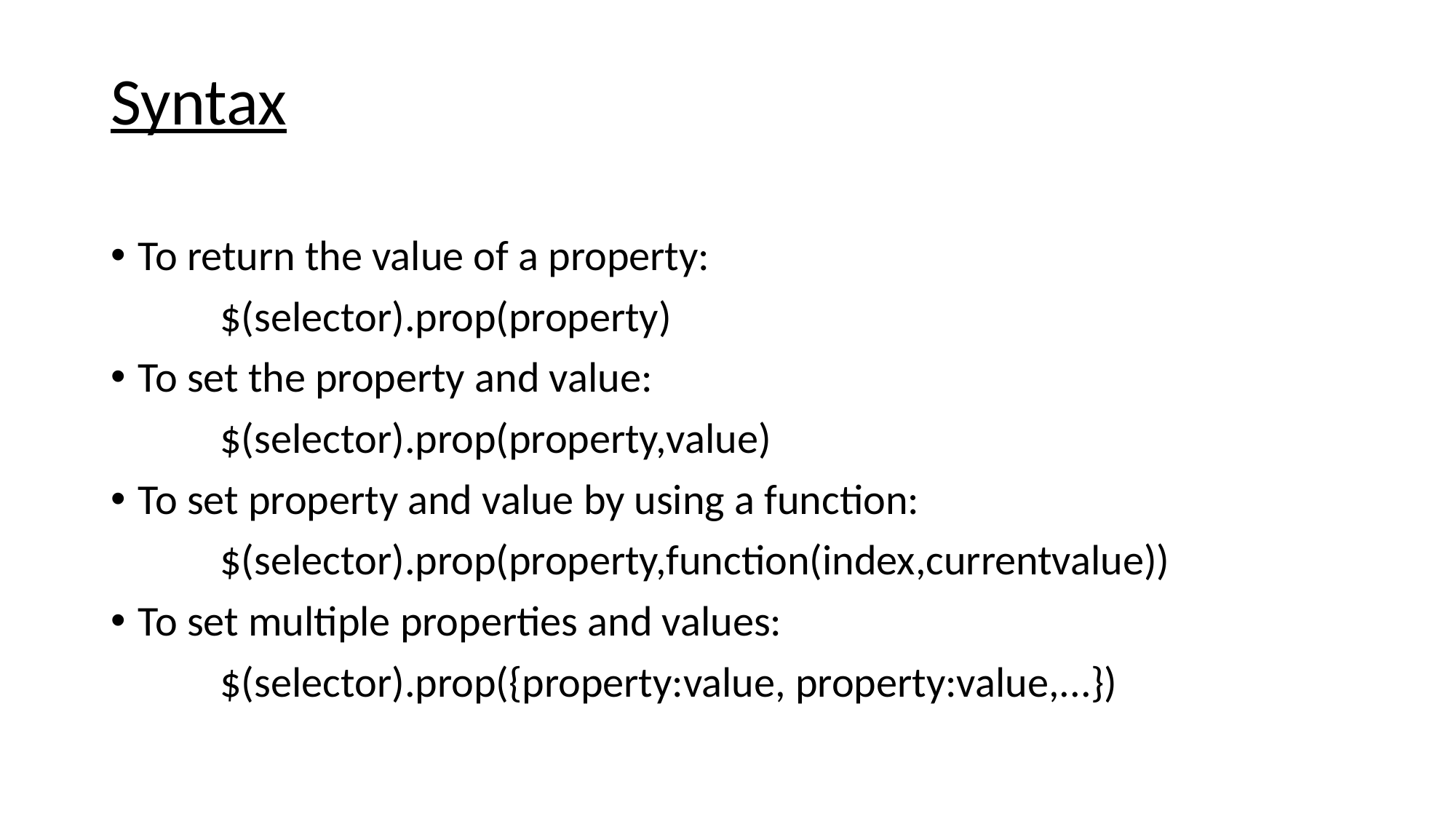

# Syntax

To return the value of a property:
	$(selector).prop(property)
To set the property and value:
	$(selector).prop(property,value)
To set property and value by using a function:
	$(selector).prop(property,function(index,currentvalue))
To set multiple properties and values:
	$(selector).prop({property:value, property:value,...})